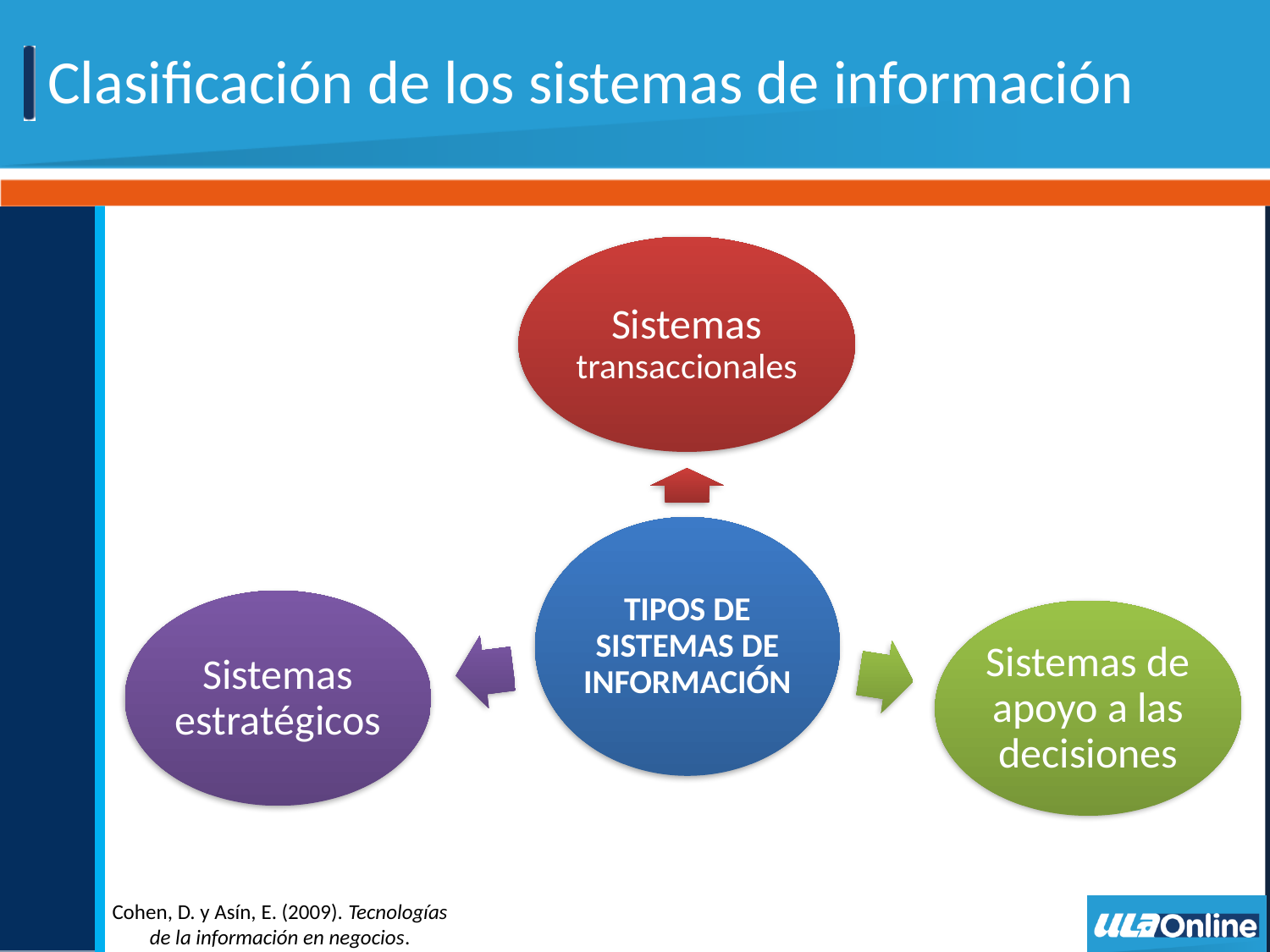

# Clasificación de los sistemas de información
TIPOS DE SISTEMAS DE INFORMACIÓN

Sistemas transaccionales

Sistemas de apoyo a las decisiones

Sistemas estratégicos
Cohen, D. y Asín, E. (2009). Tecnologías de la información en negocios.